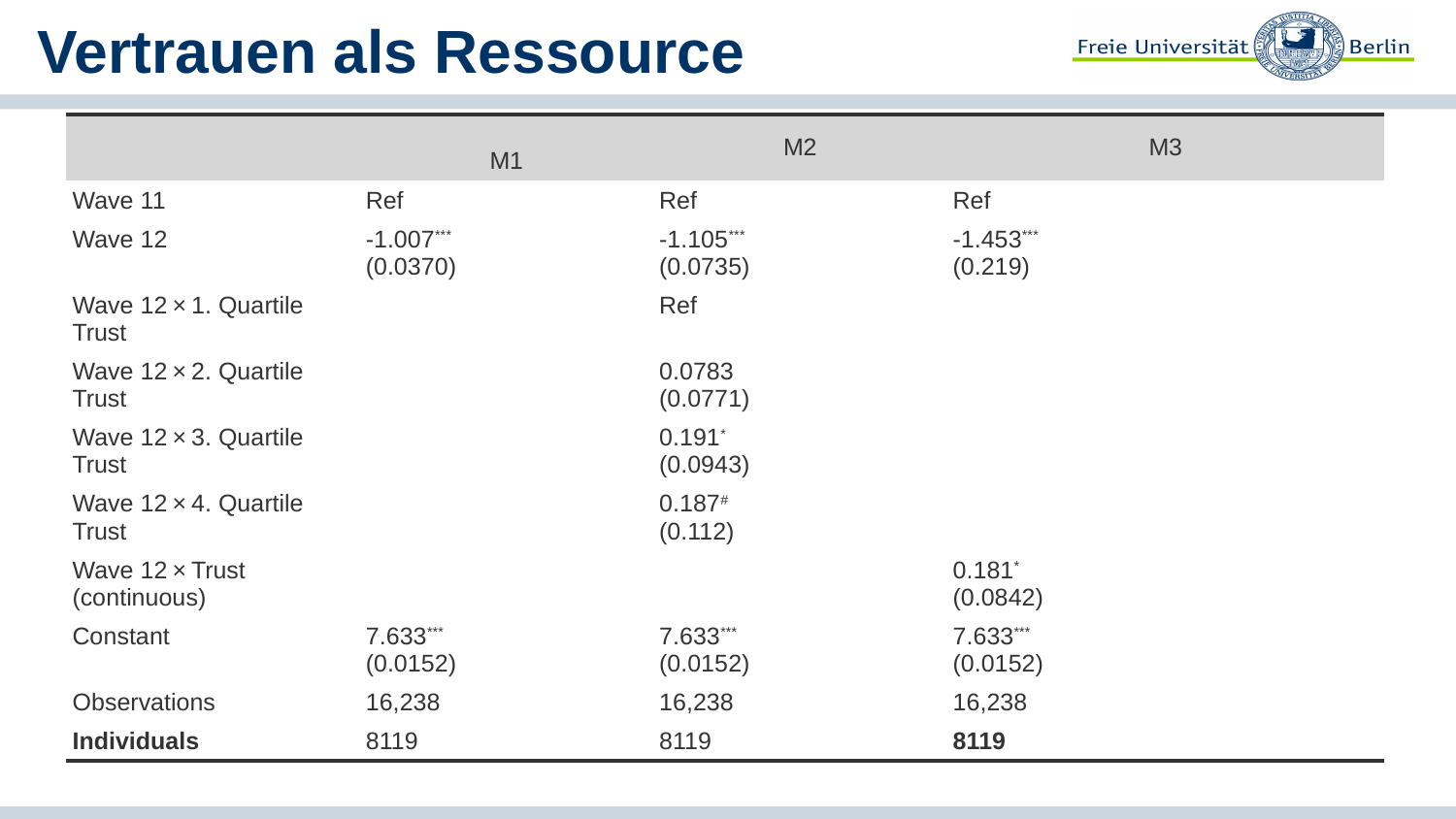

# Vertrauen als Ressource
|  | M1 | M2 | M3 |
| --- | --- | --- | --- |
| Wave 11 | Ref | Ref | Ref |
| Wave 12 | -1.007\*\*\* (0.0370) | -1.105\*\*\* (0.0735) | -1.453\*\*\* (0.219) |
| Wave 12 × 1. Quartile Trust |  | Ref |  |
| Wave 12 × 2. Quartile Trust |  | 0.0783 (0.0771) |  |
| Wave 12 × 3. Quartile Trust |  | 0.191\* (0.0943) |  |
| Wave 12 × 4. Quartile Trust |  | 0.187# (0.112) |  |
| Wave 12 × Trust (continuous) |  |  | 0.181\* (0.0842) |
| Constant | 7.633\*\*\* (0.0152) | 7.633\*\*\* (0.0152) | 7.633\*\*\* (0.0152) |
| Observations | 16,238 | 16,238 | 16,238 |
| Individuals | 8119 | 8119 | 8119 |